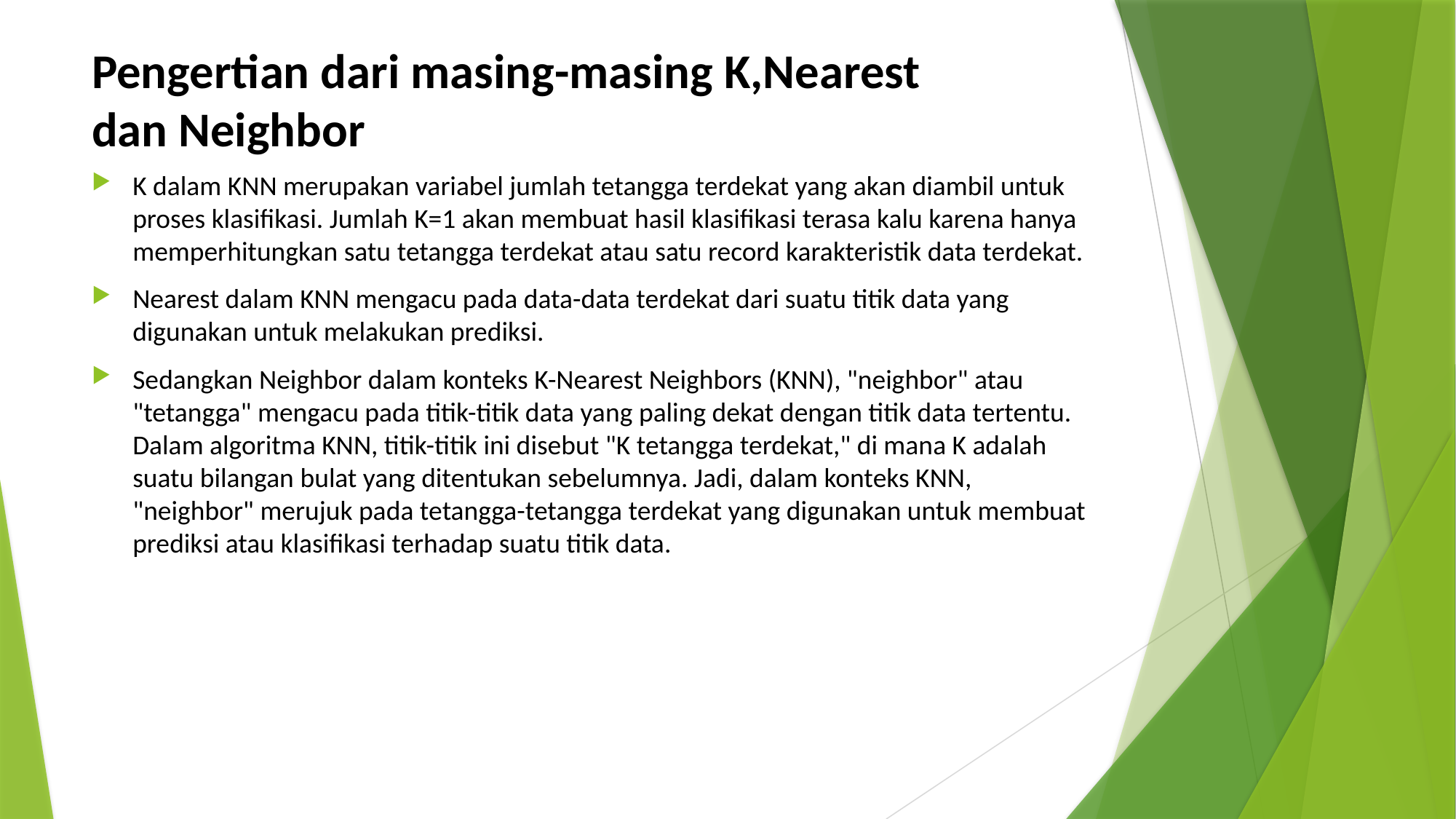

# Pengertian dari masing-masing K,Nearest dan Neighbor
K dalam KNN merupakan variabel jumlah tetangga terdekat yang akan diambil untuk proses klasifikasi. Jumlah K=1 akan membuat hasil klasifikasi terasa kalu karena hanya memperhitungkan satu tetangga terdekat atau satu record karakteristik data terdekat.
Nearest dalam KNN mengacu pada data-data terdekat dari suatu titik data yang digunakan untuk melakukan prediksi.
Sedangkan Neighbor dalam konteks K-Nearest Neighbors (KNN), "neighbor" atau "tetangga" mengacu pada titik-titik data yang paling dekat dengan titik data tertentu. Dalam algoritma KNN, titik-titik ini disebut "K tetangga terdekat," di mana K adalah suatu bilangan bulat yang ditentukan sebelumnya. Jadi, dalam konteks KNN, "neighbor" merujuk pada tetangga-tetangga terdekat yang digunakan untuk membuat prediksi atau klasifikasi terhadap suatu titik data.